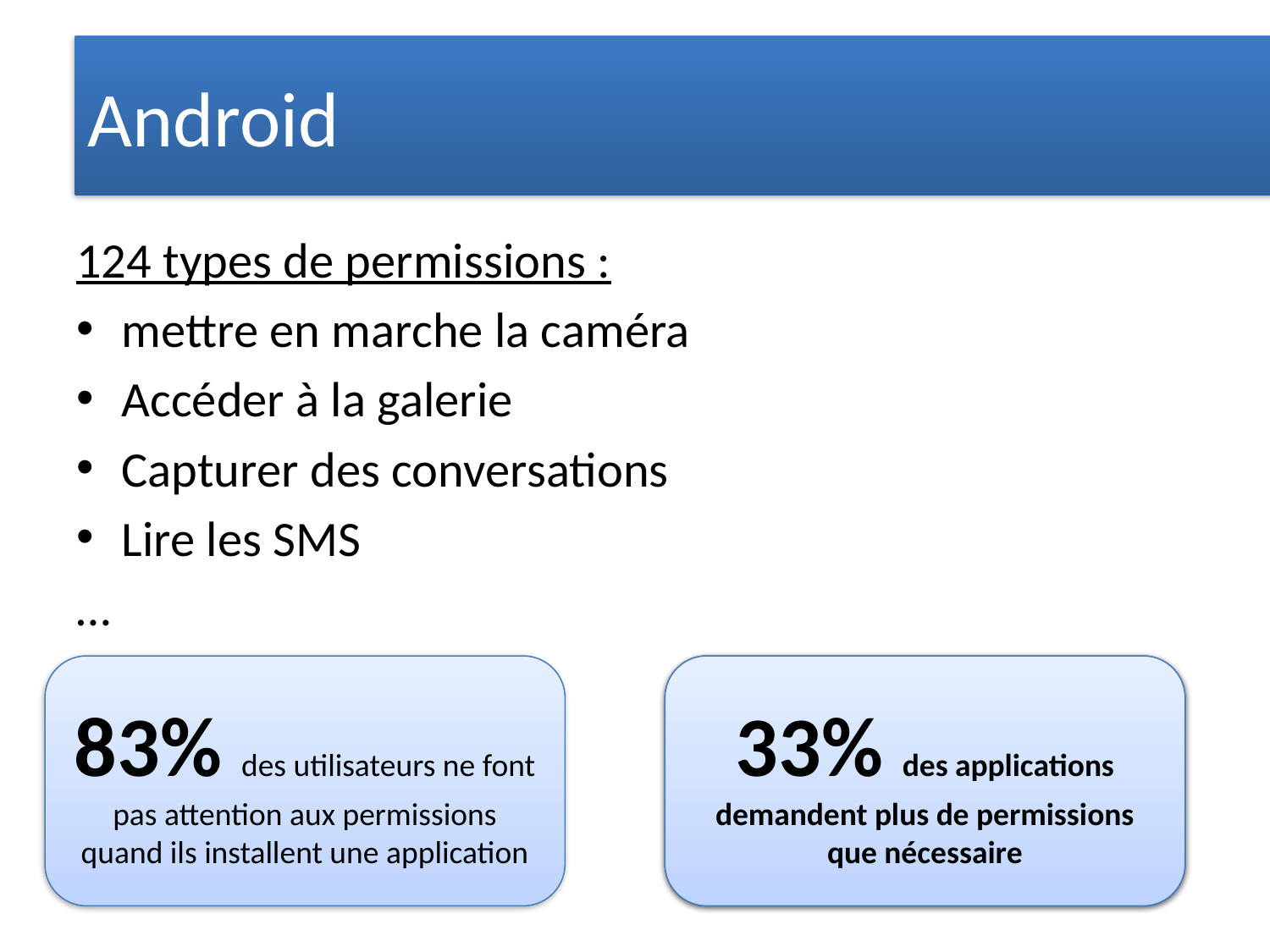

# Android
124 types de permissions :
mettre en marche la caméra
Accéder à la galerie
Capturer des conversations
Lire les SMS
…

83% des utilisateurs ne font pas attention aux permissions quand ils installent une application
42% des utilisateurs ne savent pas ce qu’est une permission
33% des applications demandent plus de permissions que nécessaire